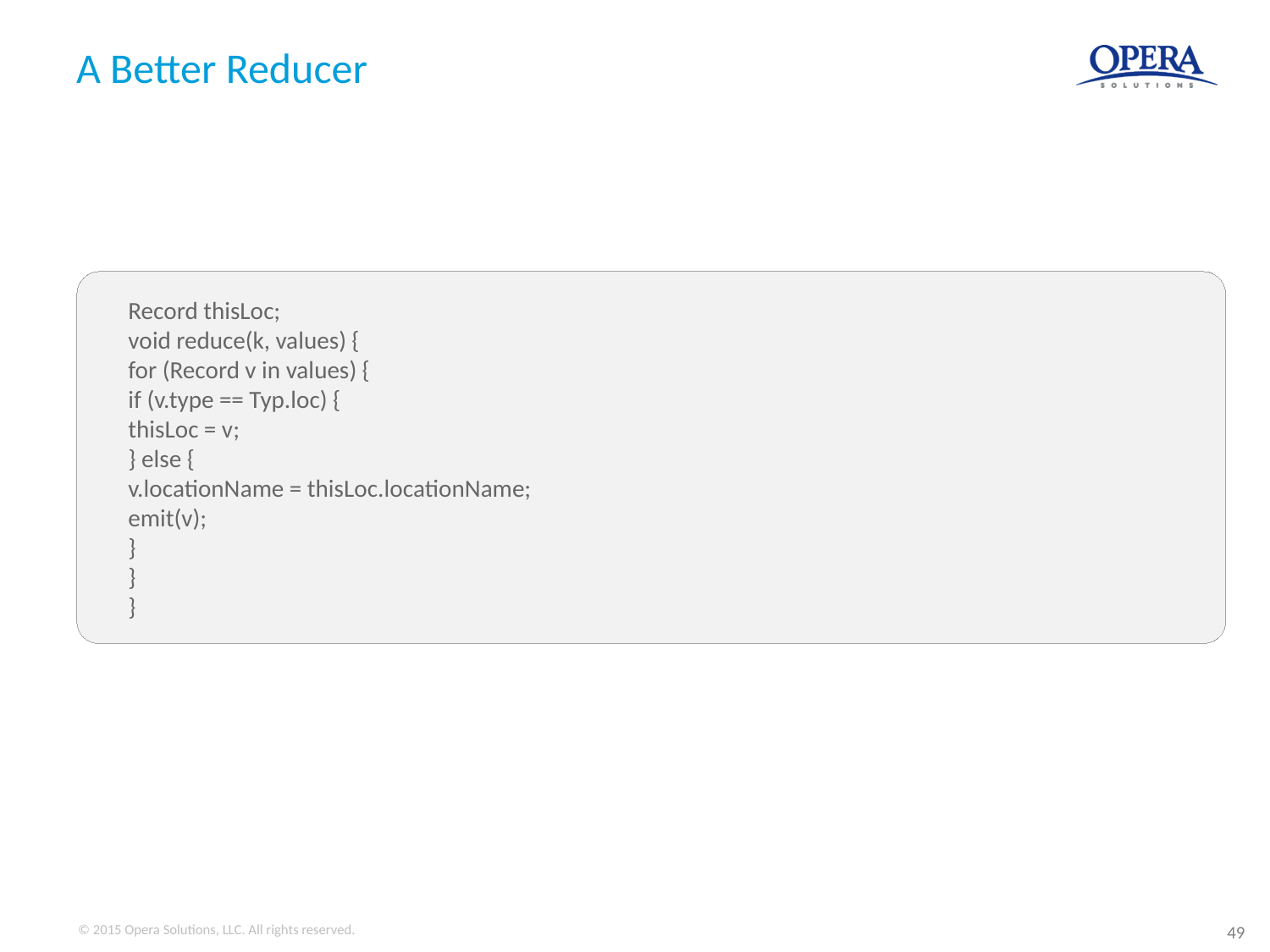

# A Better Reducer
Record thisLoc;
void reduce(k, values) {
for (Record v in values) {
if (v.type == Typ.loc) {
thisLoc = v;
} else {
v.locationName = thisLoc.locationName;
emit(v);
}
}
}